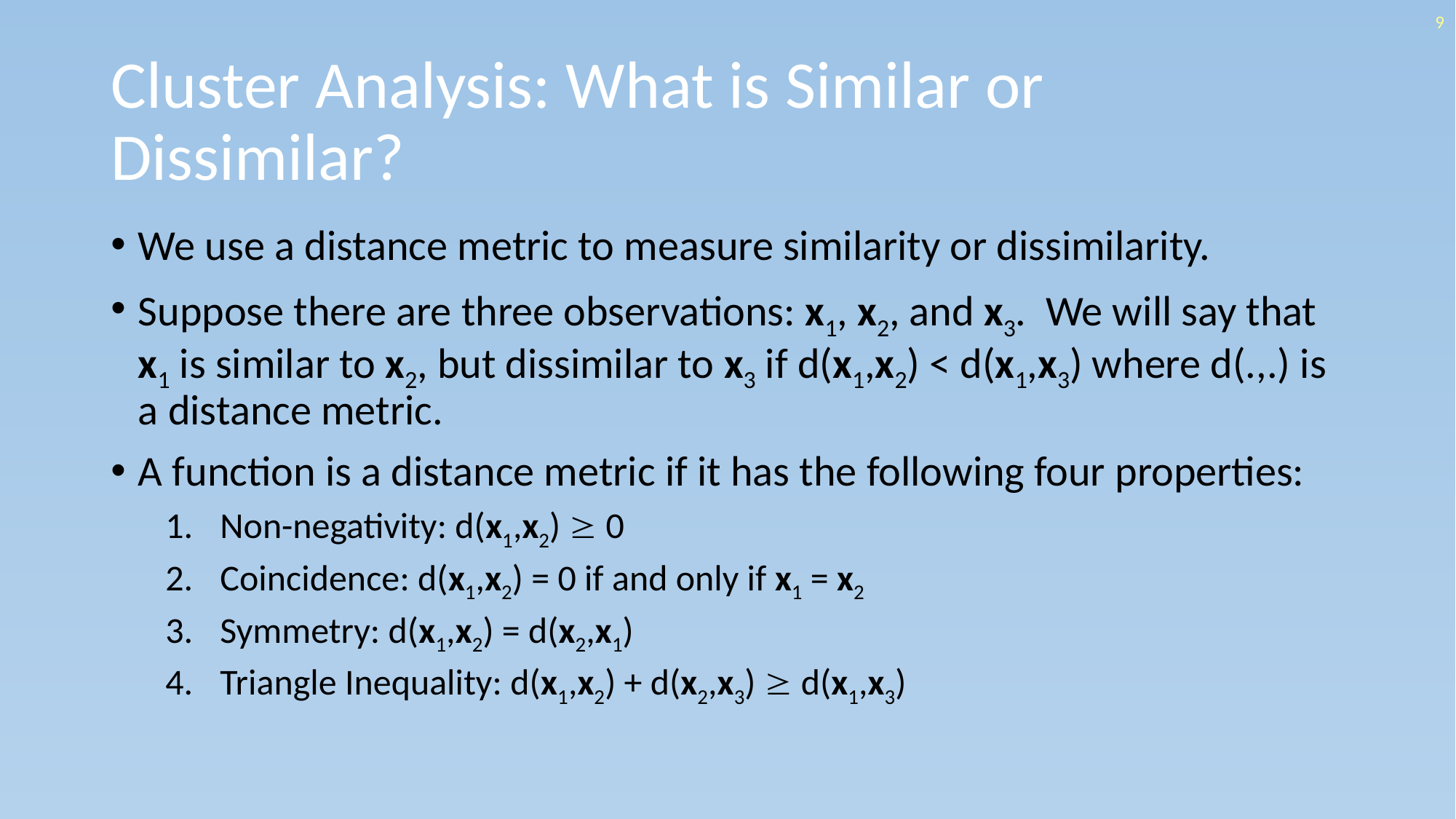

9
# Cluster Analysis: What is Similar or Dissimilar?
We use a distance metric to measure similarity or dissimilarity.
Suppose there are three observations: x1, x2, and x3.  We will say that x1 is similar to x2, but dissimilar to x3 if d(x1,x2) < d(x1,x3) where d(.,.) is a distance metric.
A function is a distance metric if it has the following four properties:
Non-negativity: d(x1,x2) ≥ 0
Coincidence: d(x1,x2) = 0 if and only if x1 = x2
Symmetry: d(x1,x2) = d(x2,x1)
Triangle Inequality: d(x1,x2) + d(x2,x3) ≥ d(x1,x3)